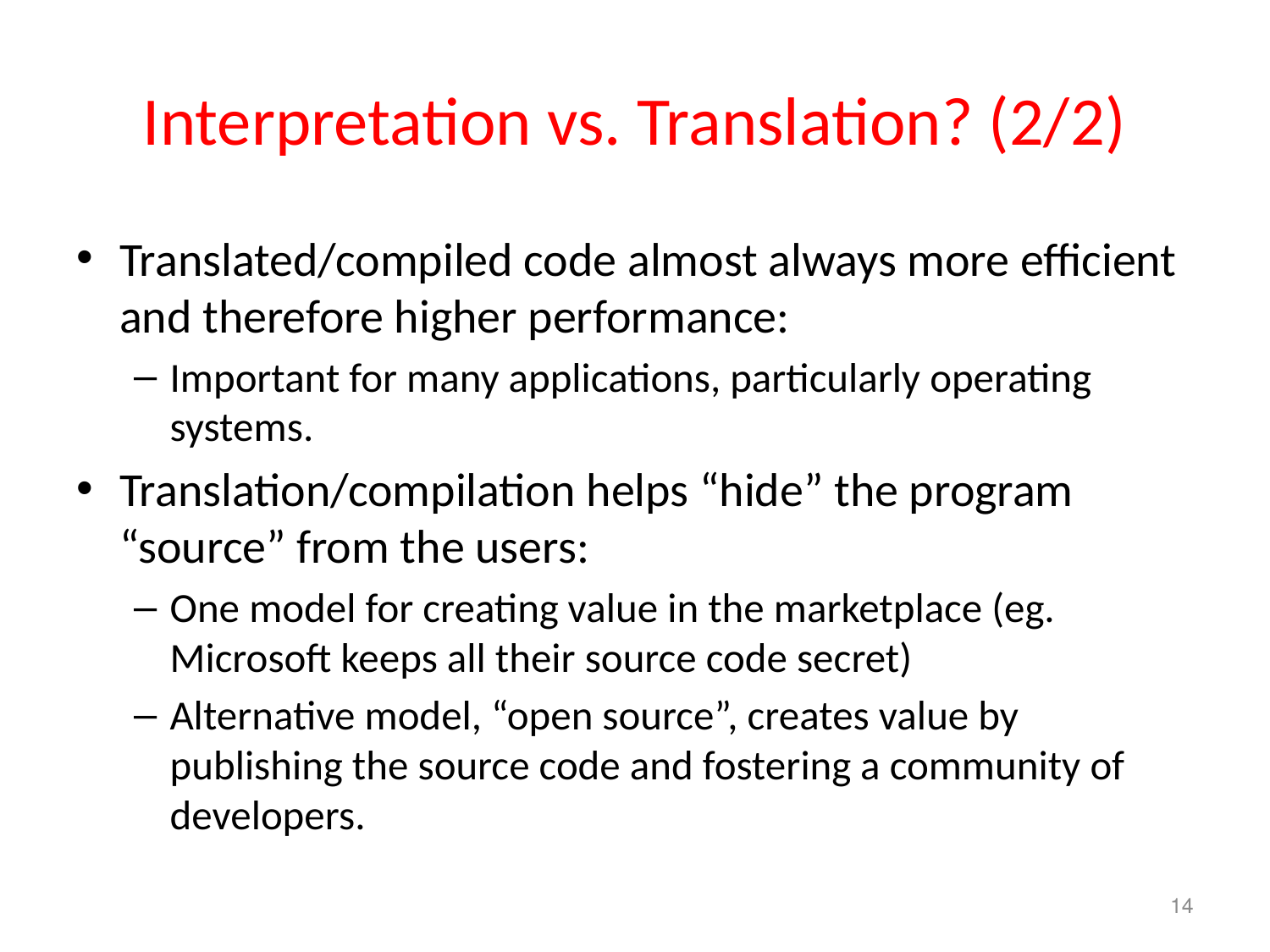

# Interpretation vs. Translation? (2/2)
Translated/compiled code almost always more efficient and therefore higher performance:
Important for many applications, particularly operating systems.
Translation/compilation helps “hide” the program “source” from the users:
One model for creating value in the marketplace (eg. Microsoft keeps all their source code secret)
Alternative model, “open source”, creates value by publishing the source code and fostering a community of developers.

14